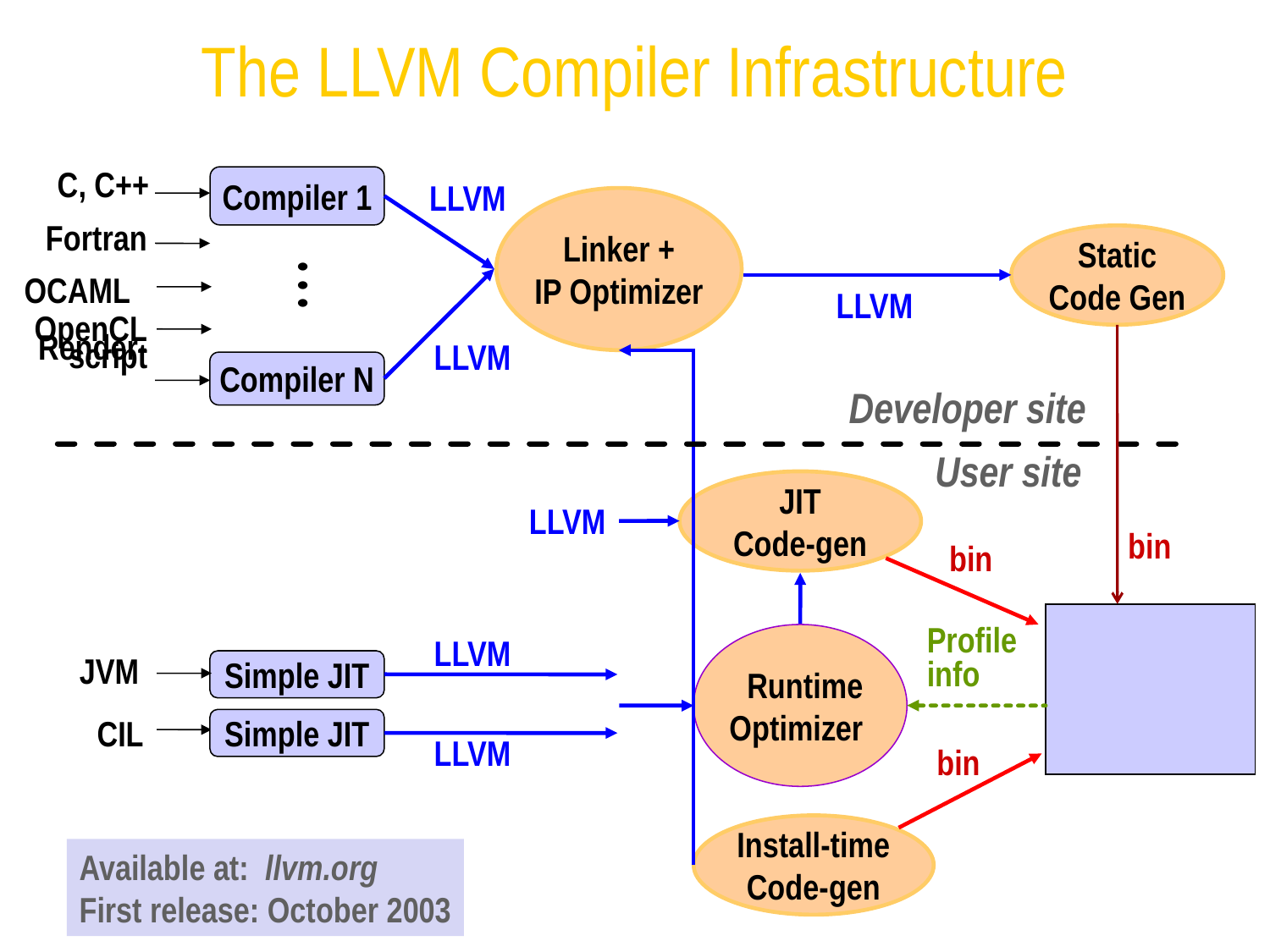

The LLVM Compiler Infrastructure

C, C++
Compiler 1
LLVM
Linker +
IP Optimizer

Fortran
Static
Code Gen

• • •
OCAML

LLVM

OpenCL

LLVM

Render-script
Compiler N
Developer site

User site

JIT
Code-gen
LLVM
bin

bin

Profile
info
LLVM
Runtime
Optimizer
JVM
Simple JIT

CIL

Simple JIT
LLVM

bin

Install-time
Code-gen
Available at:  llvm.org
First release: October 2003